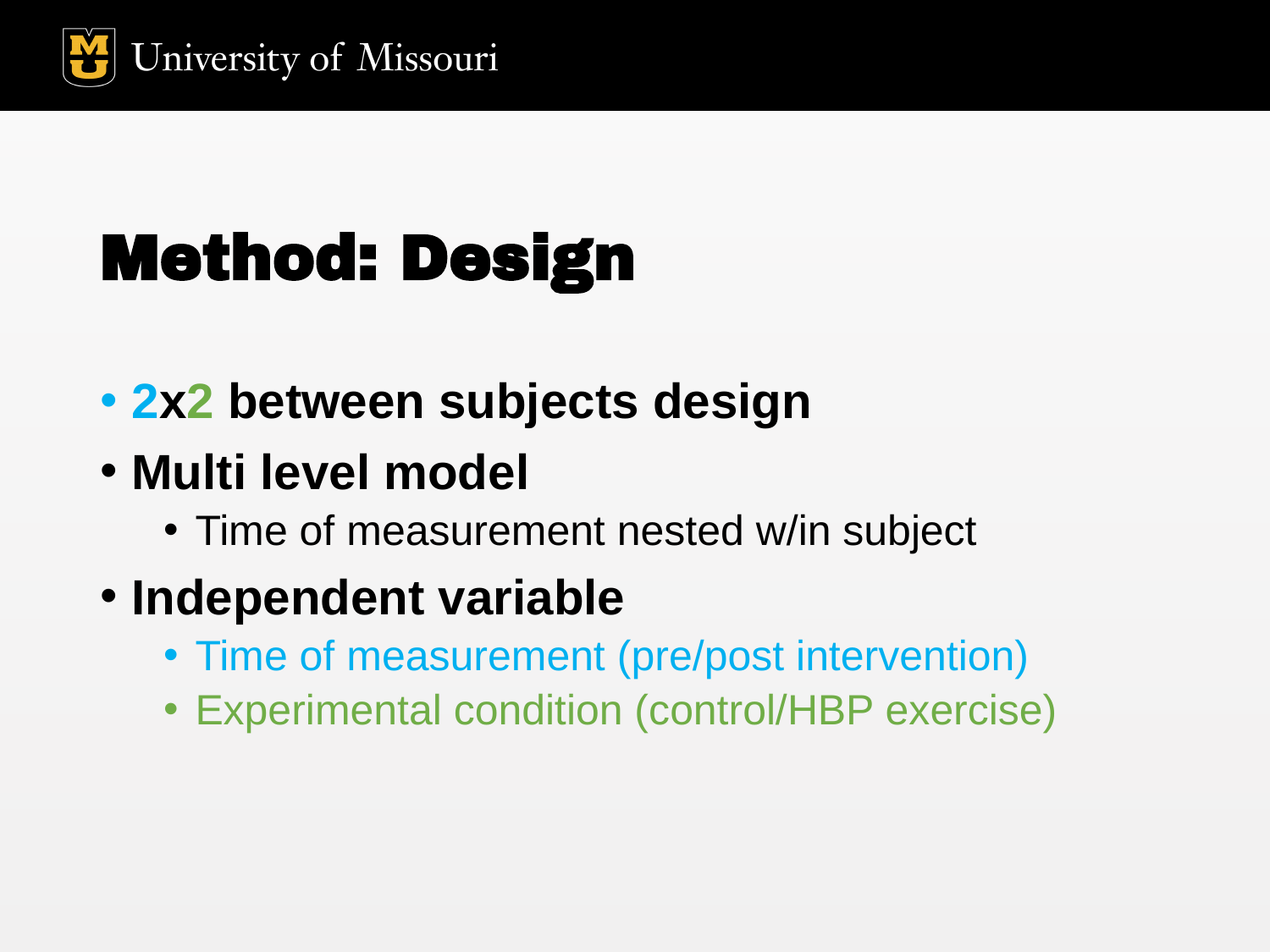

# Method: Design
2x2 between subjects design
Multi level model
Time of measurement nested w/in subject
Independent variable
Time of measurement (pre/post intervention)
Experimental condition (control/HBP exercise)